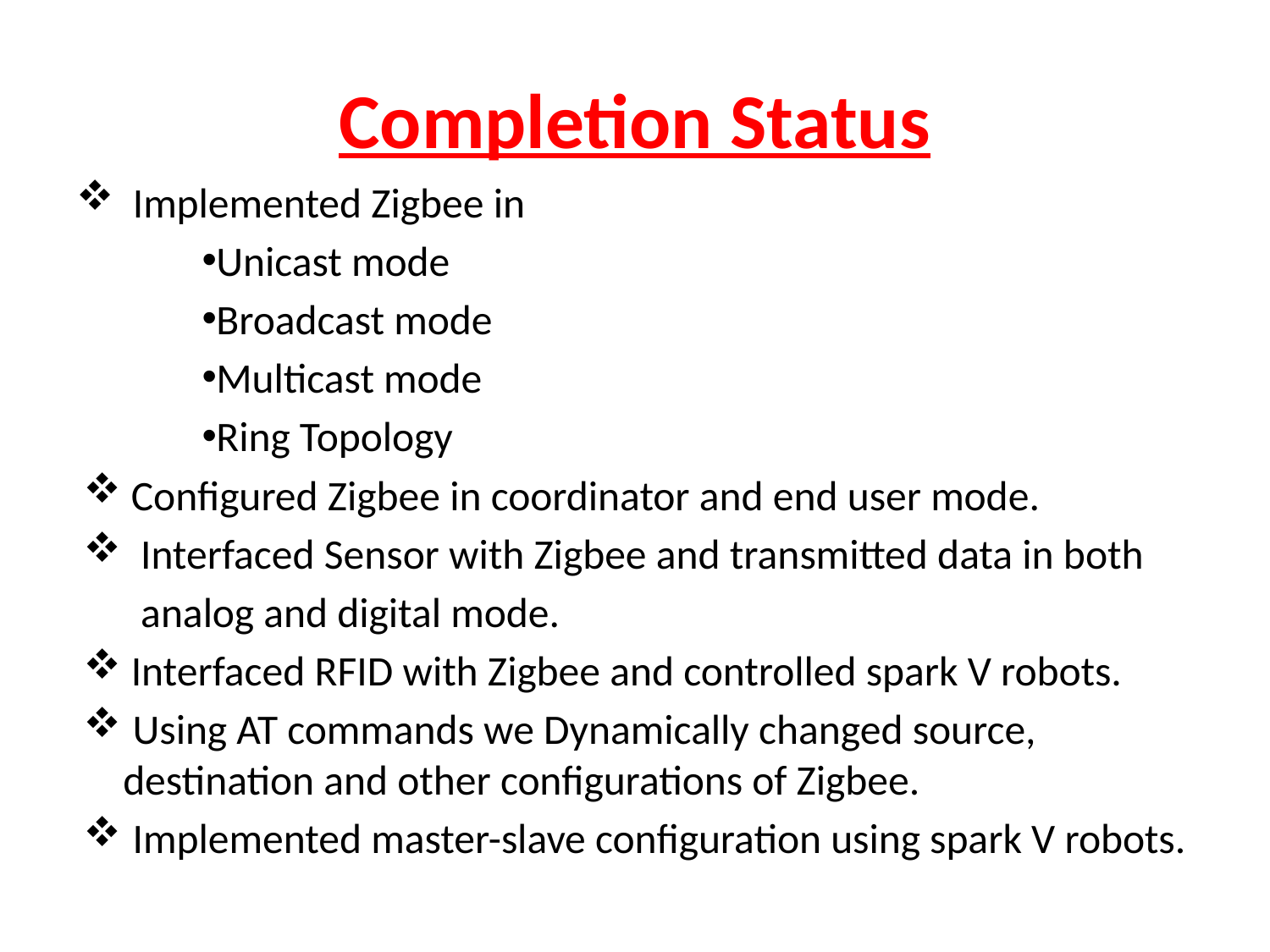

# Completion Status
 Implemented Zigbee in
Unicast mode
Broadcast mode
Multicast mode
Ring Topology
 Configured Zigbee in coordinator and end user mode.
  Interfaced Sensor with Zigbee and transmitted data in both
      analog and digital mode.
 Interfaced RFID with Zigbee and controlled spark V robots.
 Using AT commands we Dynamically changed source,   destination and other configurations of Zigbee.
 Implemented master-slave configuration using spark V robots.